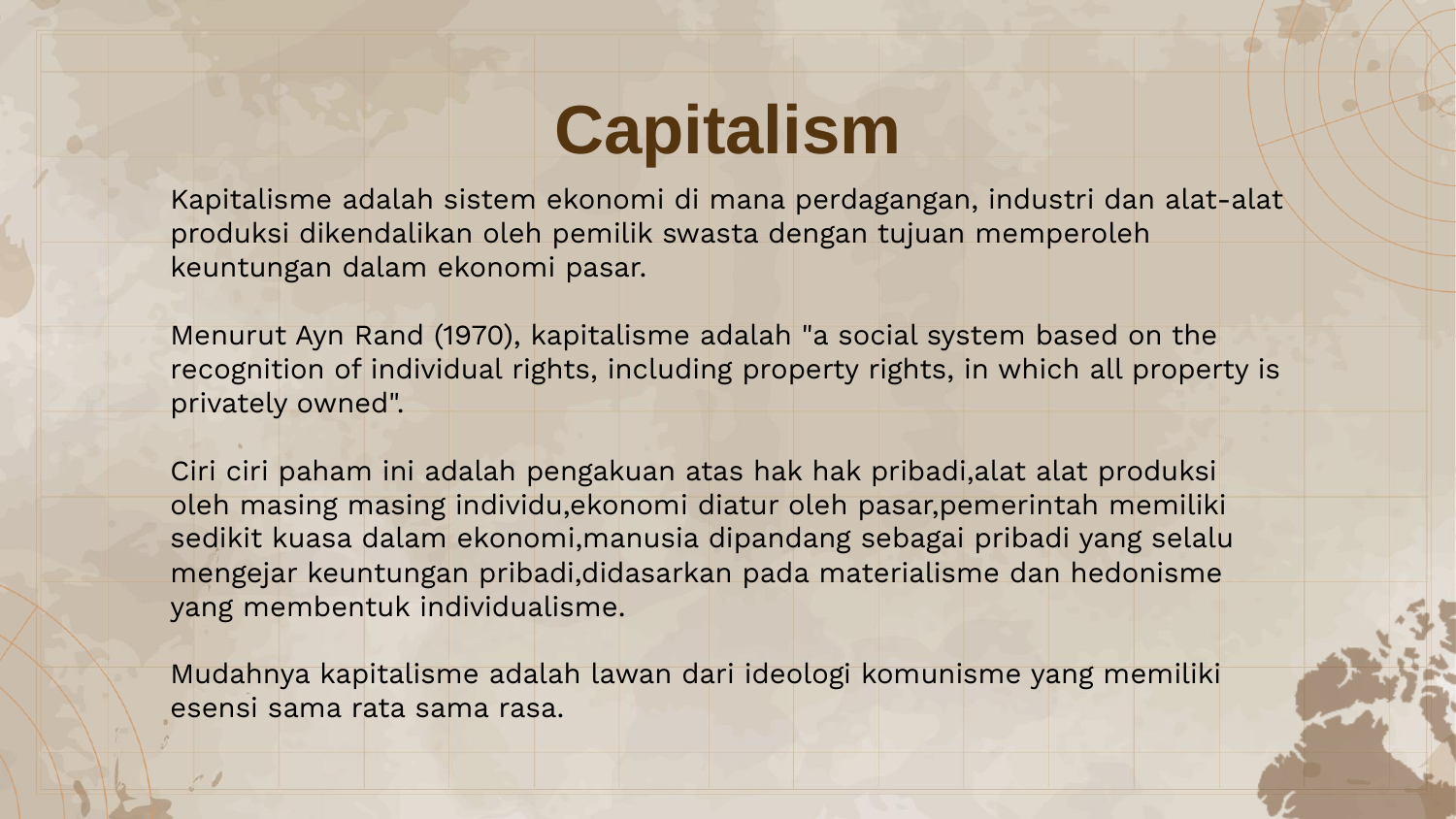

# Capitalism
Kapitalisme adalah sistem ekonomi di mana perdagangan, industri dan alat-alat produksi dikendalikan oleh pemilik swasta dengan tujuan memperoleh keuntungan dalam ekonomi pasar.

Menurut Ayn Rand (1970), kapitalisme adalah "a social system based on the recognition of individual rights, including property rights, in which all property is privately owned".

Ciri ciri paham ini adalah pengakuan atas hak hak pribadi,alat alat produksi oleh masing masing individu,ekonomi diatur oleh pasar,pemerintah memiliki sedikit kuasa dalam ekonomi,manusia dipandang sebagai pribadi yang selalu mengejar keuntungan pribadi,didasarkan pada materialisme dan hedonisme yang membentuk individualisme.

Mudahnya kapitalisme adalah lawan dari ideologi komunisme yang memiliki esensi sama rata sama rasa.